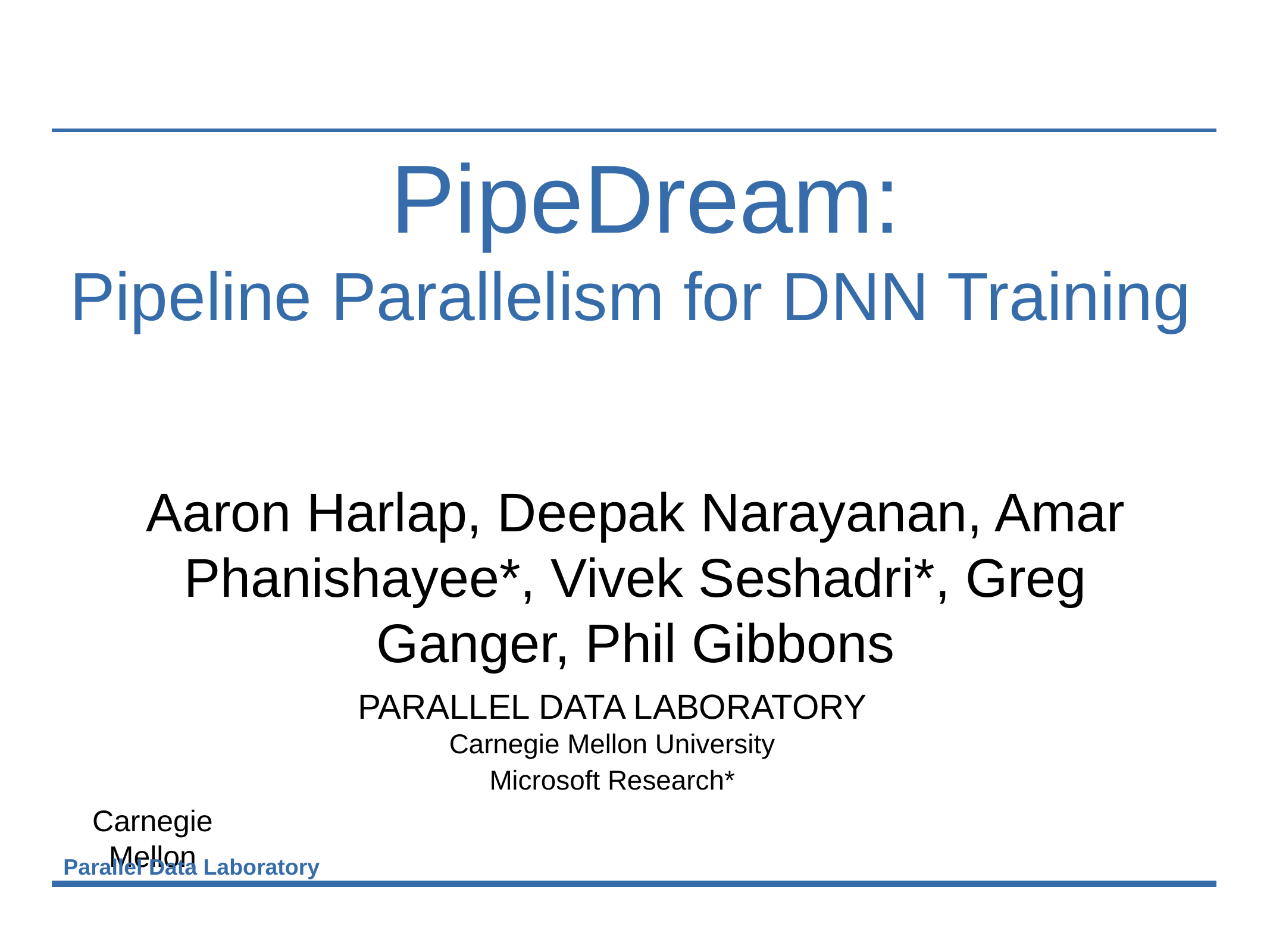

# PipeDream:
Pipeline Parallelism for DNN Training
Aaron Harlap, Deepak Narayanan, Amar Phanishayee*, Vivek Seshadri*, Greg Ganger, Phil Gibbons